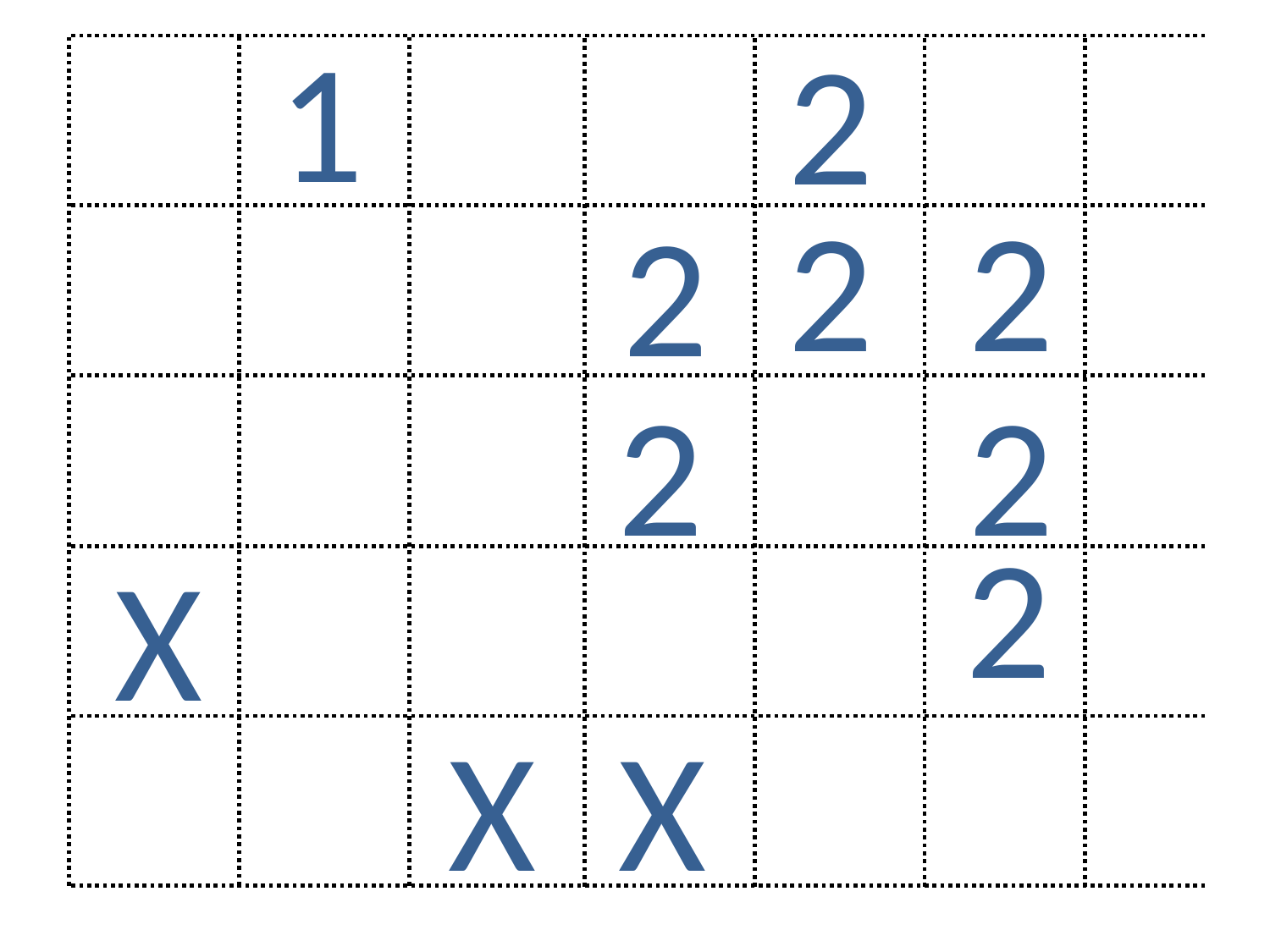

1
2
2
2
2
2
2
2
X
X
X